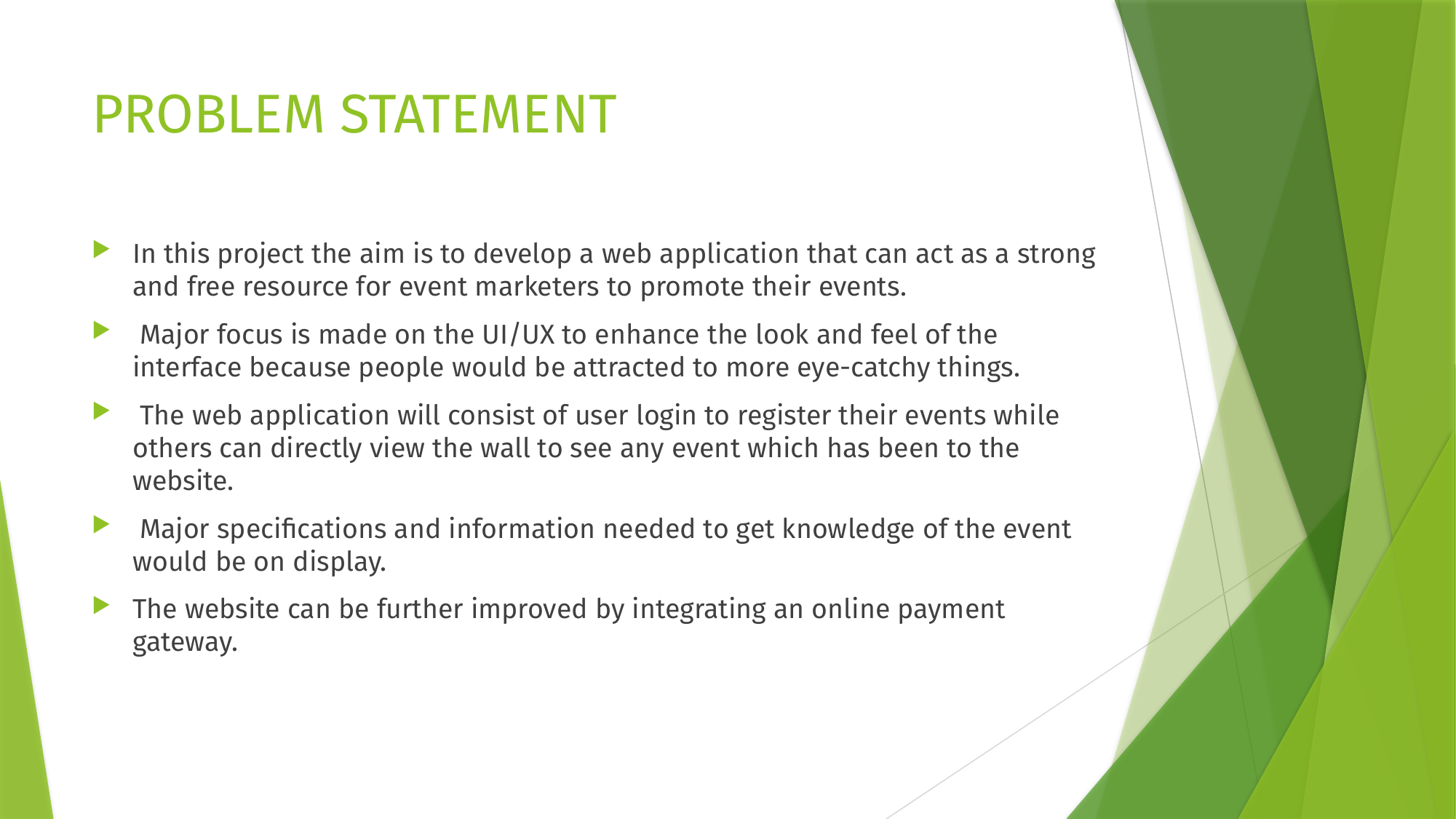

# PROBLEM STATEMENT
In this project the aim is to develop a web application that can act as a strong and free resource for event marketers to promote their events.
 Major focus is made on the UI/UX to enhance the look and feel of the interface because people would be attracted to more eye-catchy things.
 The web application will consist of user login to register their events while others can directly view the wall to see any event which has been to the website.
 Major specifications and information needed to get knowledge of the event would be on display.
The website can be further improved by integrating an online payment gateway.